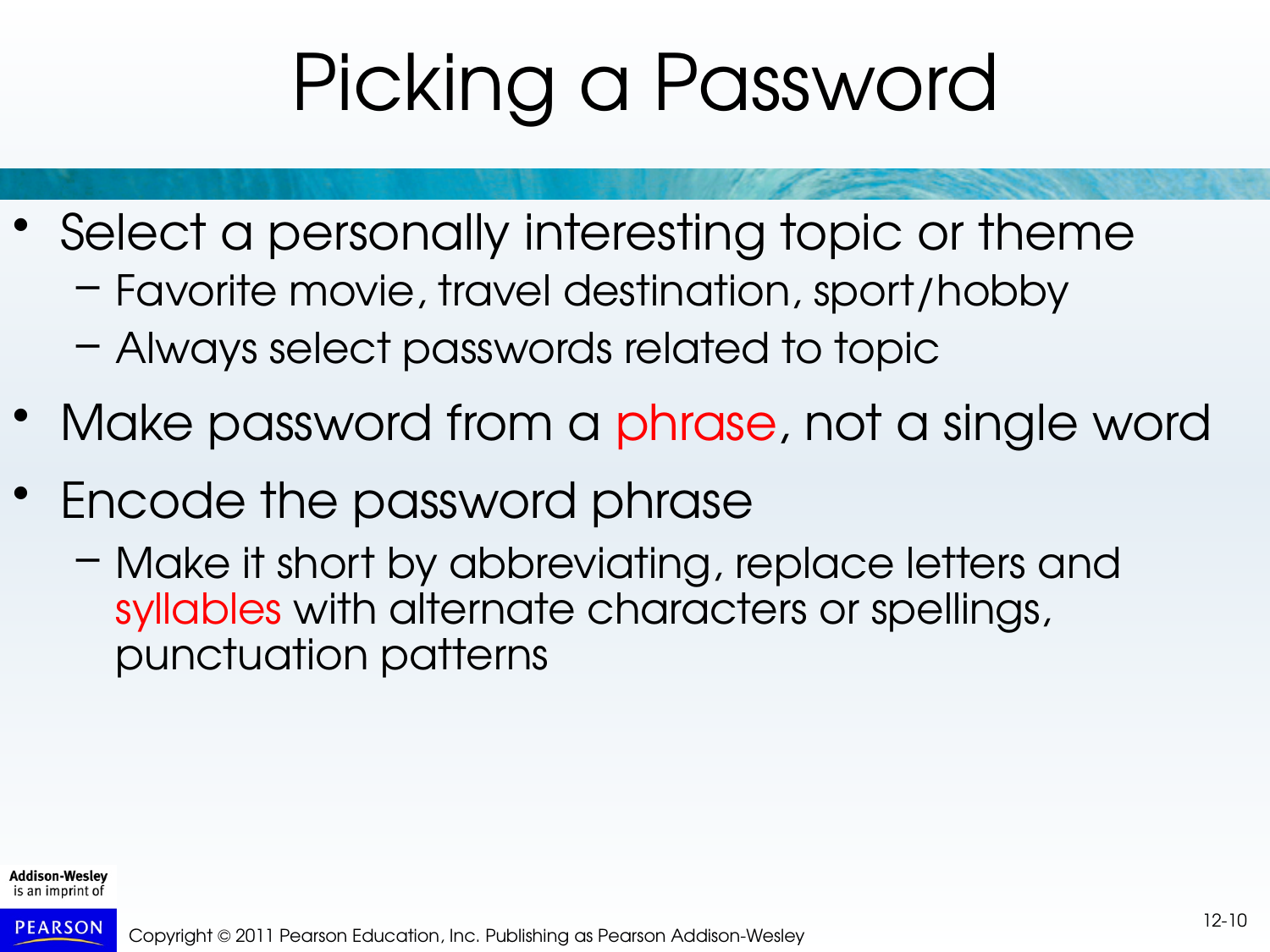

Picking a Password
Select a personally interesting topic or theme
Favorite movie, travel destination, sport/hobby
Always select passwords related to topic
Make password from a phrase, not a single word
Encode the password phrase
Make it short by abbreviating, replace letters and syllables with alternate characters or spellings, punctuation patterns
12-10